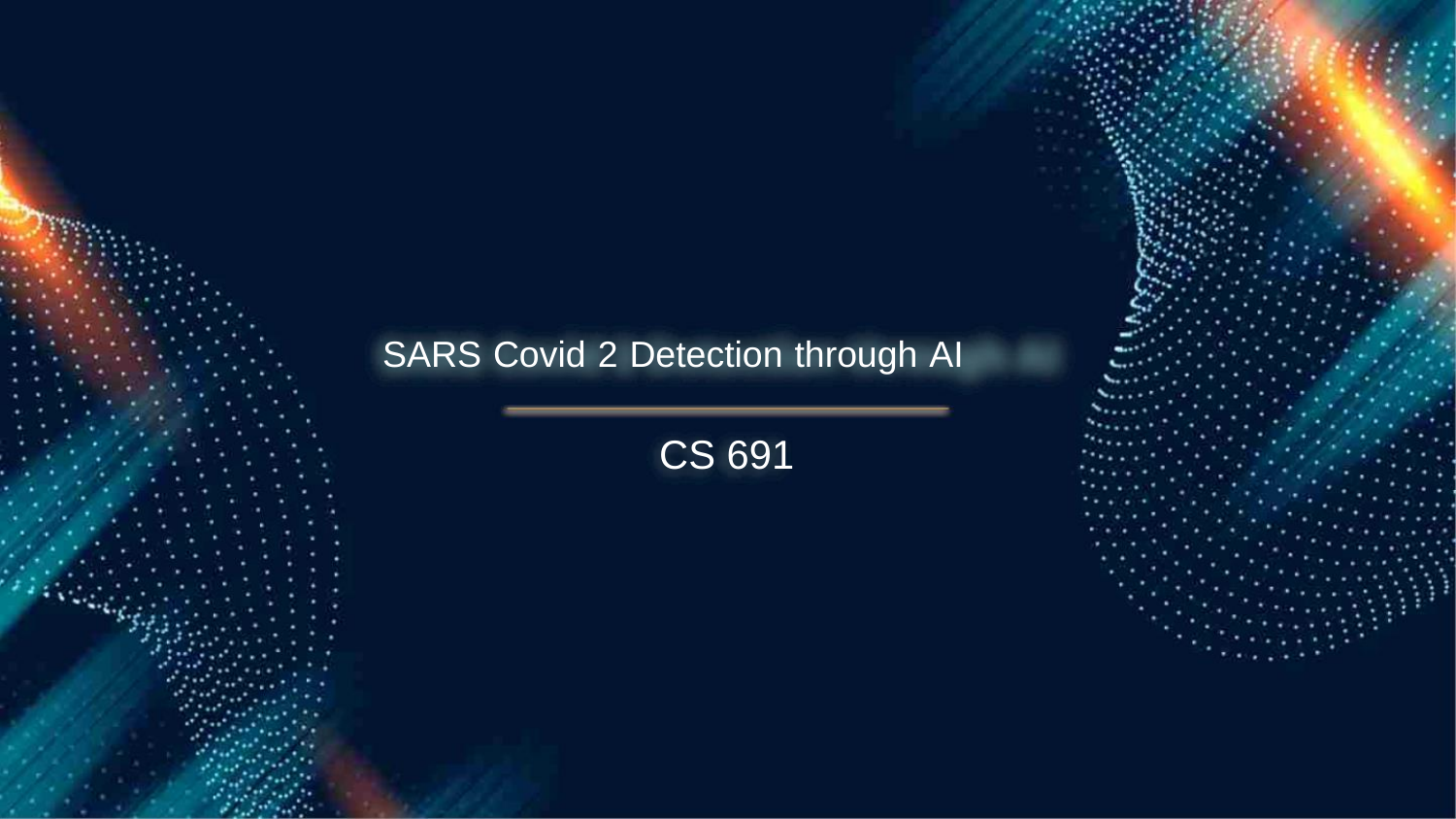

SARS Covid 2 Detection through AI
CS 691